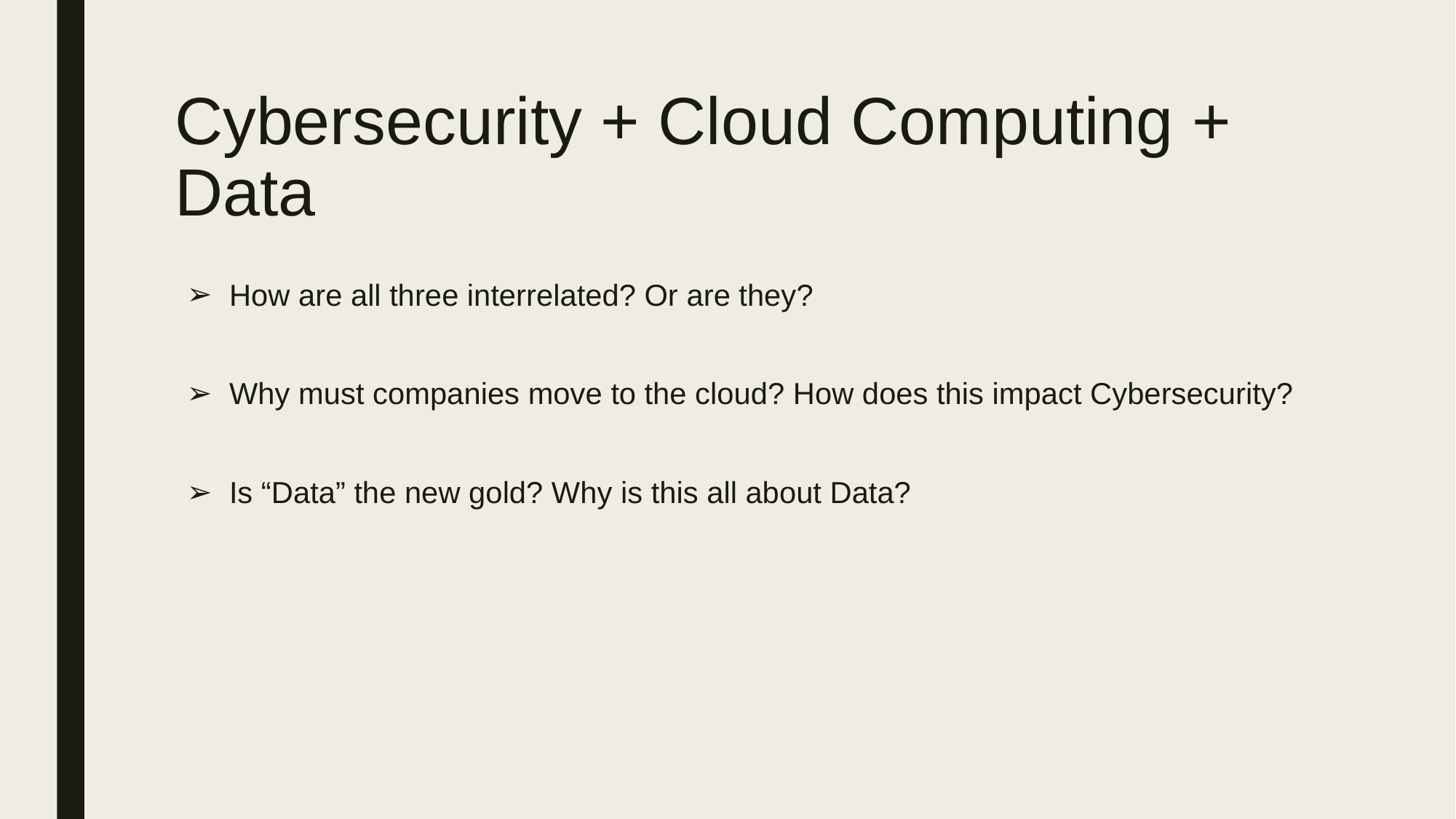

# Cybersecurity + Cloud Computing + Data
How are all three interrelated? Or are they?

Why must companies move to the cloud? How does this impact Cybersecurity?

Is “Data” the new gold? Why is this all about Data?